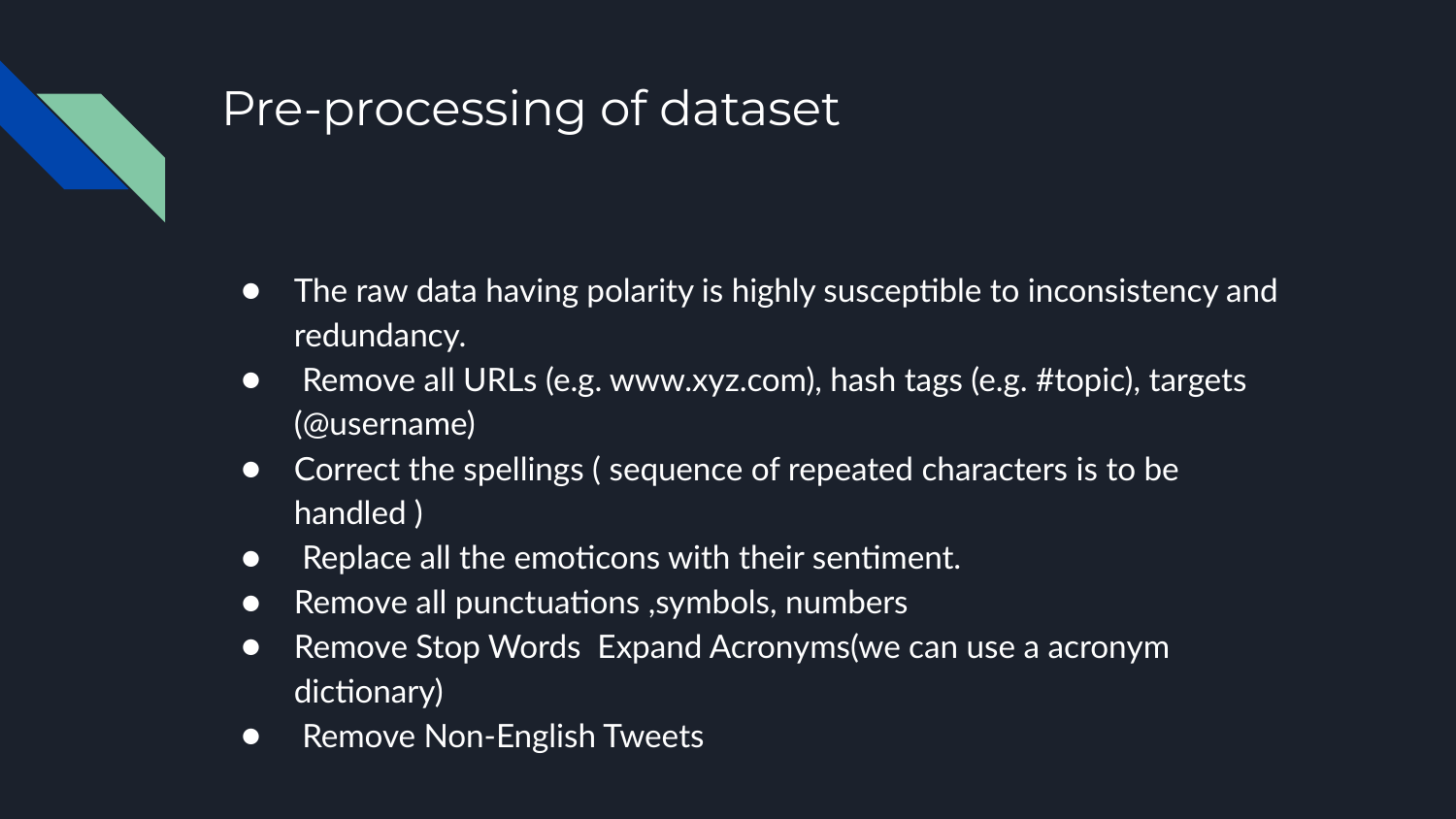

# Pre-processing of dataset
The raw data having polarity is highly susceptible to inconsistency and redundancy.
 Remove all URLs (e.g. www.xyz.com), hash tags (e.g. #topic), targets (@username)
Correct the spellings ( sequence of repeated characters is to be handled )
 Replace all the emoticons with their sentiment.
Remove all punctuations ,symbols, numbers
Remove Stop Words  Expand Acronyms(we can use a acronym dictionary)
 Remove Non-English Tweets